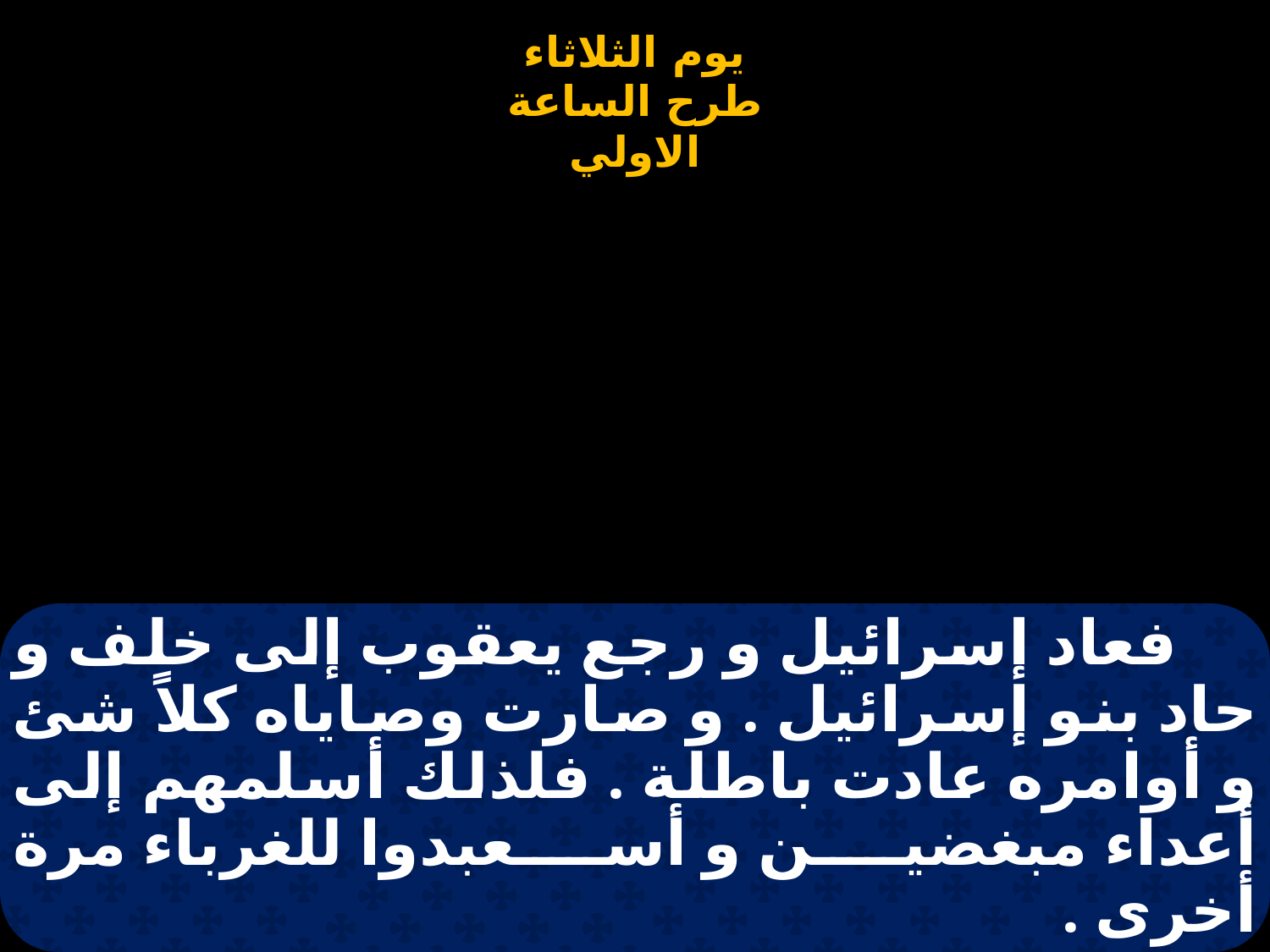

# فعاد إسرائيل و رجع يعقوب إلى خلف و حاد بنو إسرائيل . و صارت وصاياه كلاً شئ و أوامره عادت باطلة . فلذلك أسلمهم إلى أعداء مبغضين و أسعبدوا للغرباء مرة أخرى .